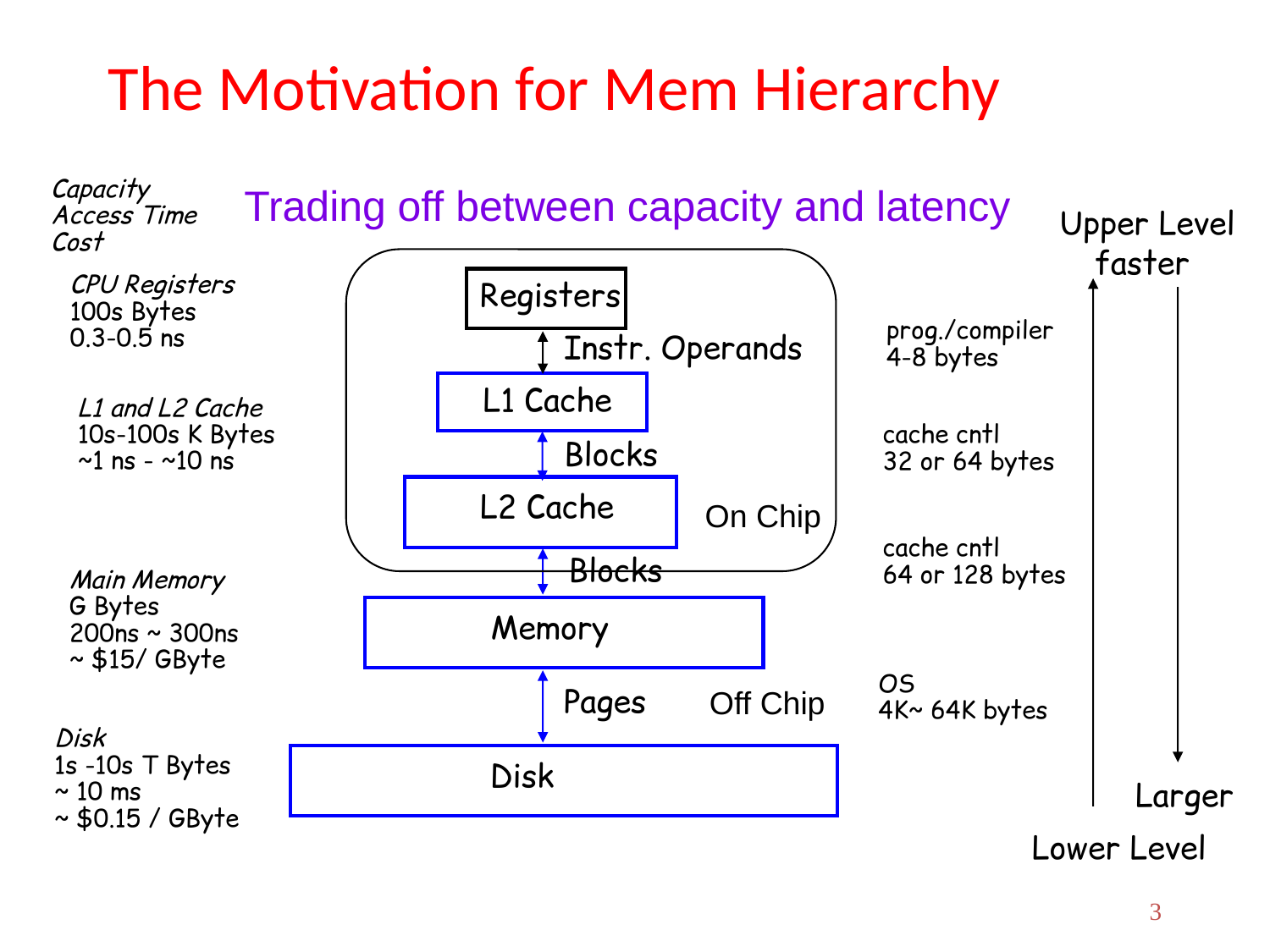

# The Motivation for Mem Hierarchy
Trading off between capacity and latency
Capacity
Access Time
Cost
Upper Level
faster

CPU Registers
100s Bytes
0.3-0.5 ns

Registers

prog./compiler
4-8 bytes
Instr. Operands

L1 Cache
L1 and L2 Cache
10s-100s K Bytes
~1 ns - ~10 ns
cache cntl
32 or 64 bytes

Blocks

L2 Cache
On Chip
cache cntl
64 or 128 bytes

Blocks
Main Memory
G Bytes
200ns ~ 300ns
~ $15/ GByte

Memory
OS
4K~ 64K bytes

Off Chip
Pages
Disk
1s -10s T Bytes
~ 10 ms
~ $0.15 / GByte

Disk
Larger
Lower Level
3